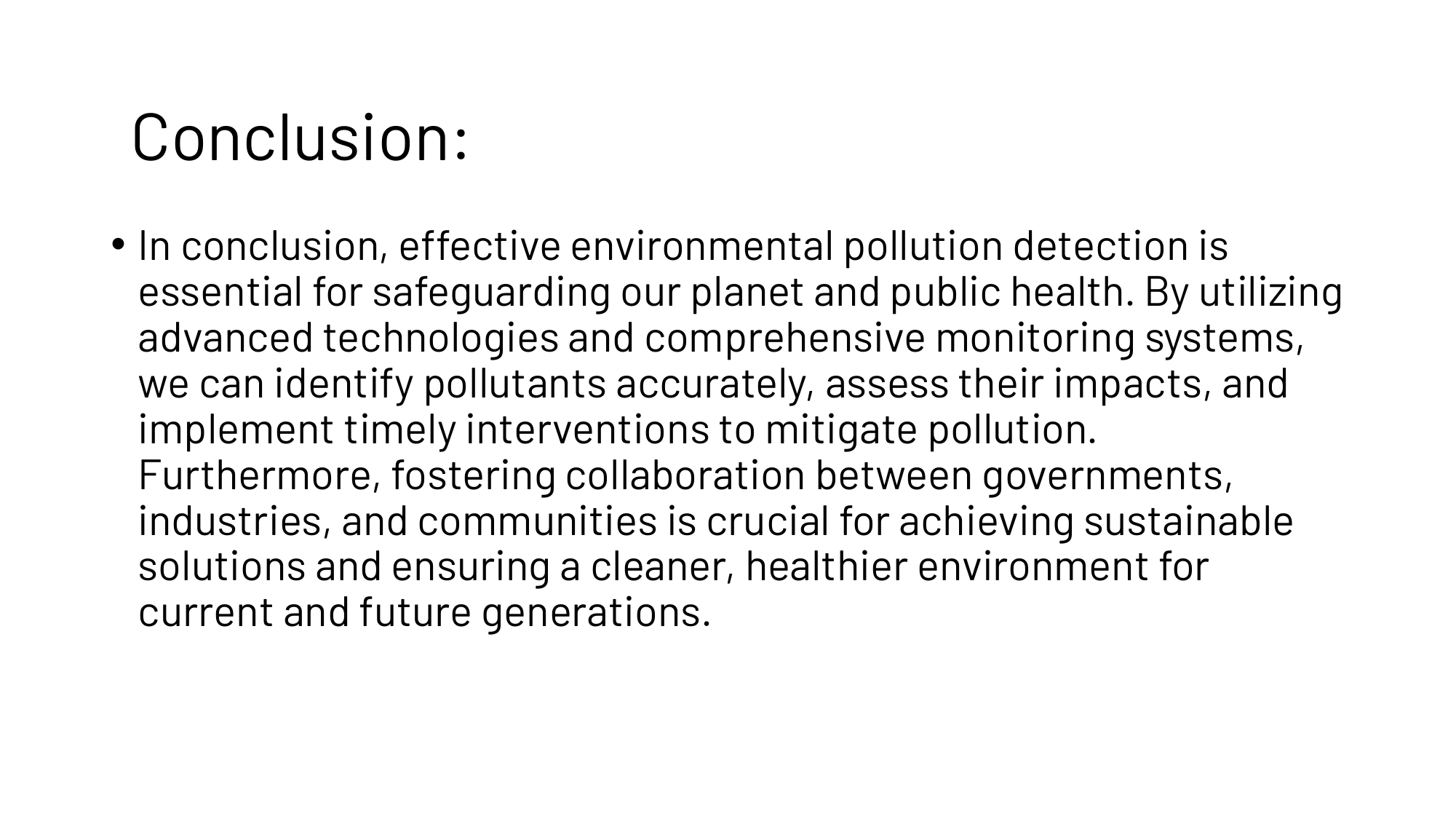

# Conclusion:
In conclusion, effective environmental pollution detection is essential for safeguarding our planet and public health. By utilizing advanced technologies and comprehensive monitoring systems, we can identify pollutants accurately, assess their impacts, and implement timely interventions to mitigate pollution. Furthermore, fostering collaboration between governments, industries, and communities is crucial for achieving sustainable solutions and ensuring a cleaner, healthier environment for current and future generations.